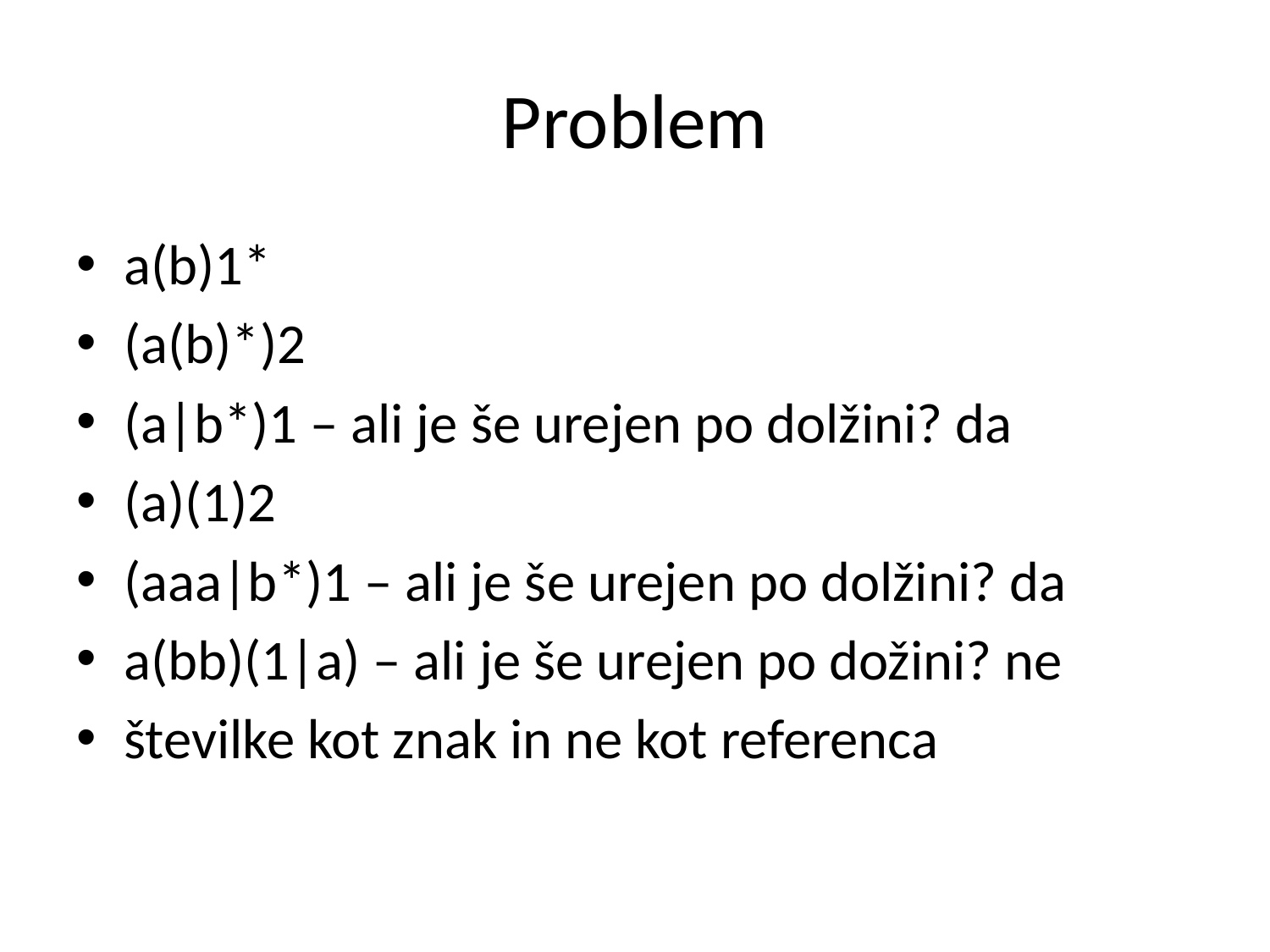

# Problem
a(b)1*
(a(b)*)2
(a|b*)1 – ali je še urejen po dolžini? da
(a)(1)2
(aaa|b*)1 – ali je še urejen po dolžini? da
a(bb)(1|a) – ali je še urejen po dožini? ne
številke kot znak in ne kot referenca